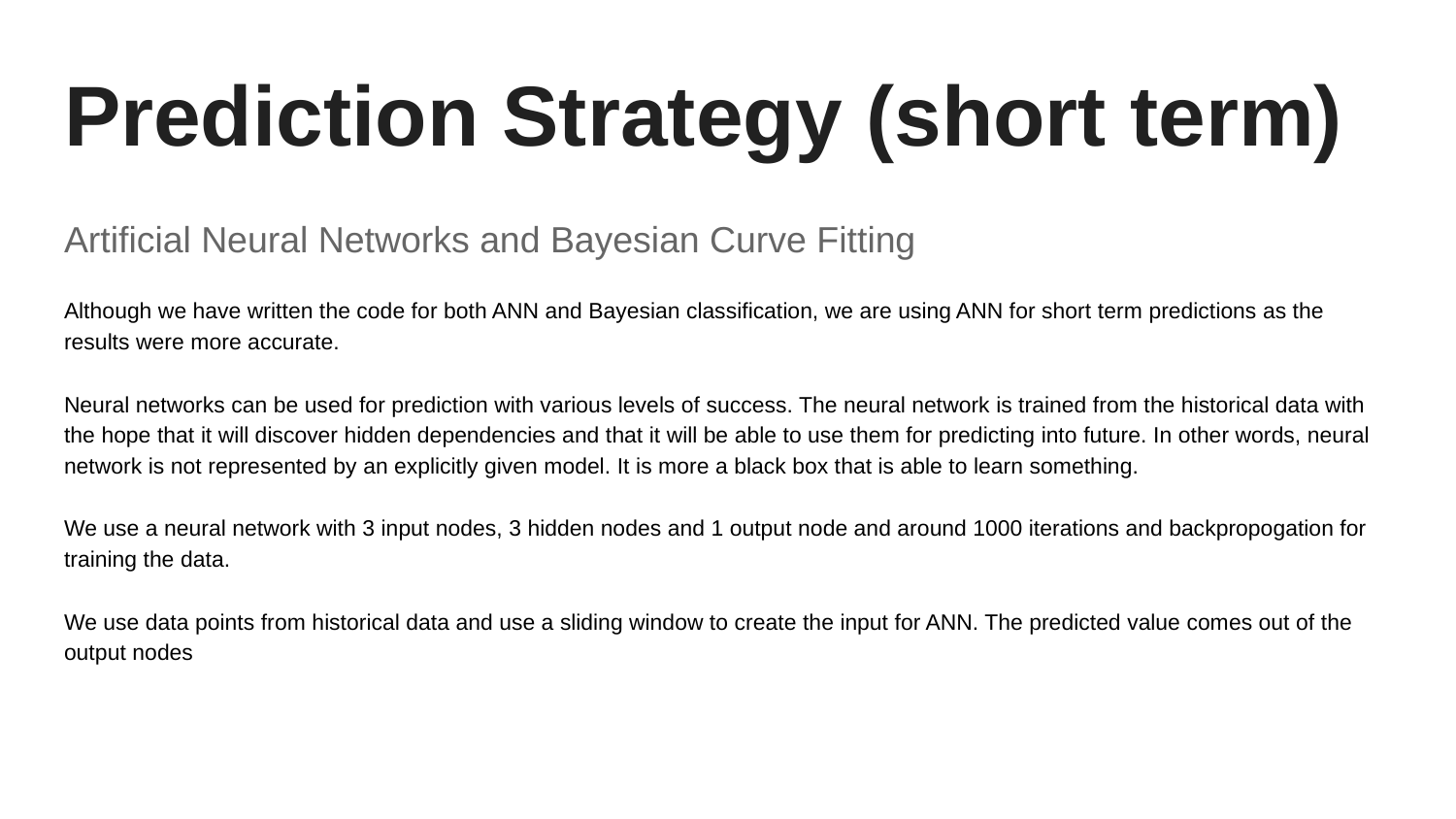

# Prediction Strategy (short term)
Artificial Neural Networks and Bayesian Curve Fitting
Although we have written the code for both ANN and Bayesian classification, we are using ANN for short term predictions as the results were more accurate.
Neural networks can be used for prediction with various levels of success. The neural network is trained from the historical data with the hope that it will discover hidden dependencies and that it will be able to use them for predicting into future. In other words, neural network is not represented by an explicitly given model. It is more a black box that is able to learn something.
We use a neural network with 3 input nodes, 3 hidden nodes and 1 output node and around 1000 iterations and backpropogation for training the data.
We use data points from historical data and use a sliding window to create the input for ANN. The predicted value comes out of the output nodes